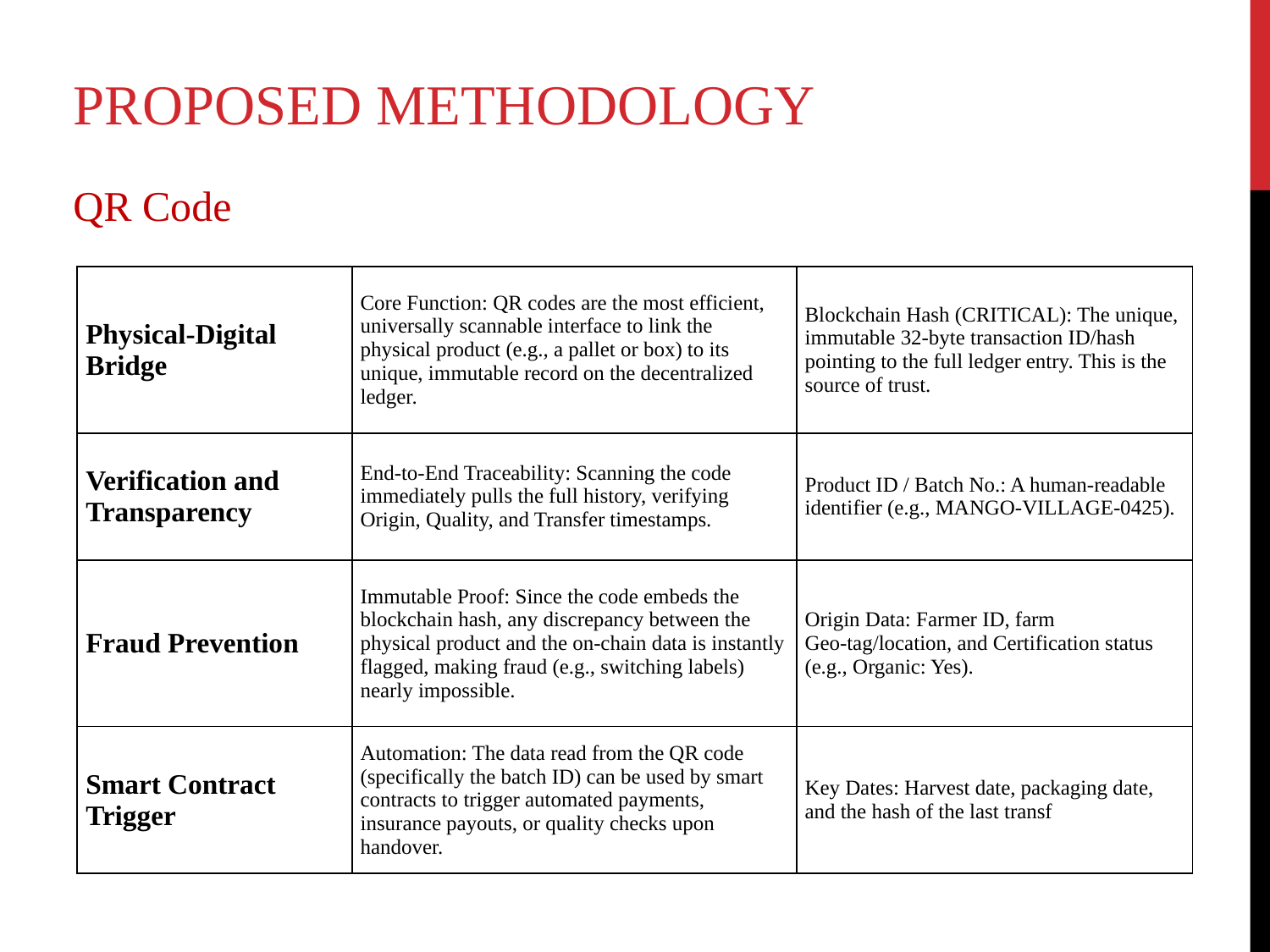

# PROPOSED METHODOLOGY
QR Code
| Physical-Digital Bridge | Core Function: QR codes are the most efficient, universally scannable interface to link the physical product (e.g., a pallet or box) to its unique, immutable record on the decentralized ledger. | Blockchain Hash (CRITICAL): The unique, immutable 32-byte transaction ID/hash pointing to the full ledger entry. This is the source of trust. |
| --- | --- | --- |
| Verification and Transparency | End-to-End Traceability: Scanning the code immediately pulls the full history, verifying Origin, Quality, and Transfer timestamps. | Product ID / Batch No.: A human-readable identifier (e.g., MANGO-VILLAGE-0425). |
| Fraud Prevention | Immutable Proof: Since the code embeds the blockchain hash, any discrepancy between the physical product and the on-chain data is instantly flagged, making fraud (e.g., switching labels) nearly impossible. | Origin Data: Farmer ID, farm Geo-tag/location, and Certification status (e.g., Organic: Yes). |
| Smart Contract Trigger | Automation: The data read from the QR code (specifically the batch ID) can be used by smart contracts to trigger automated payments, insurance payouts, or quality checks upon handover. | Key Dates: Harvest date, packaging date, and the hash of the last transf |